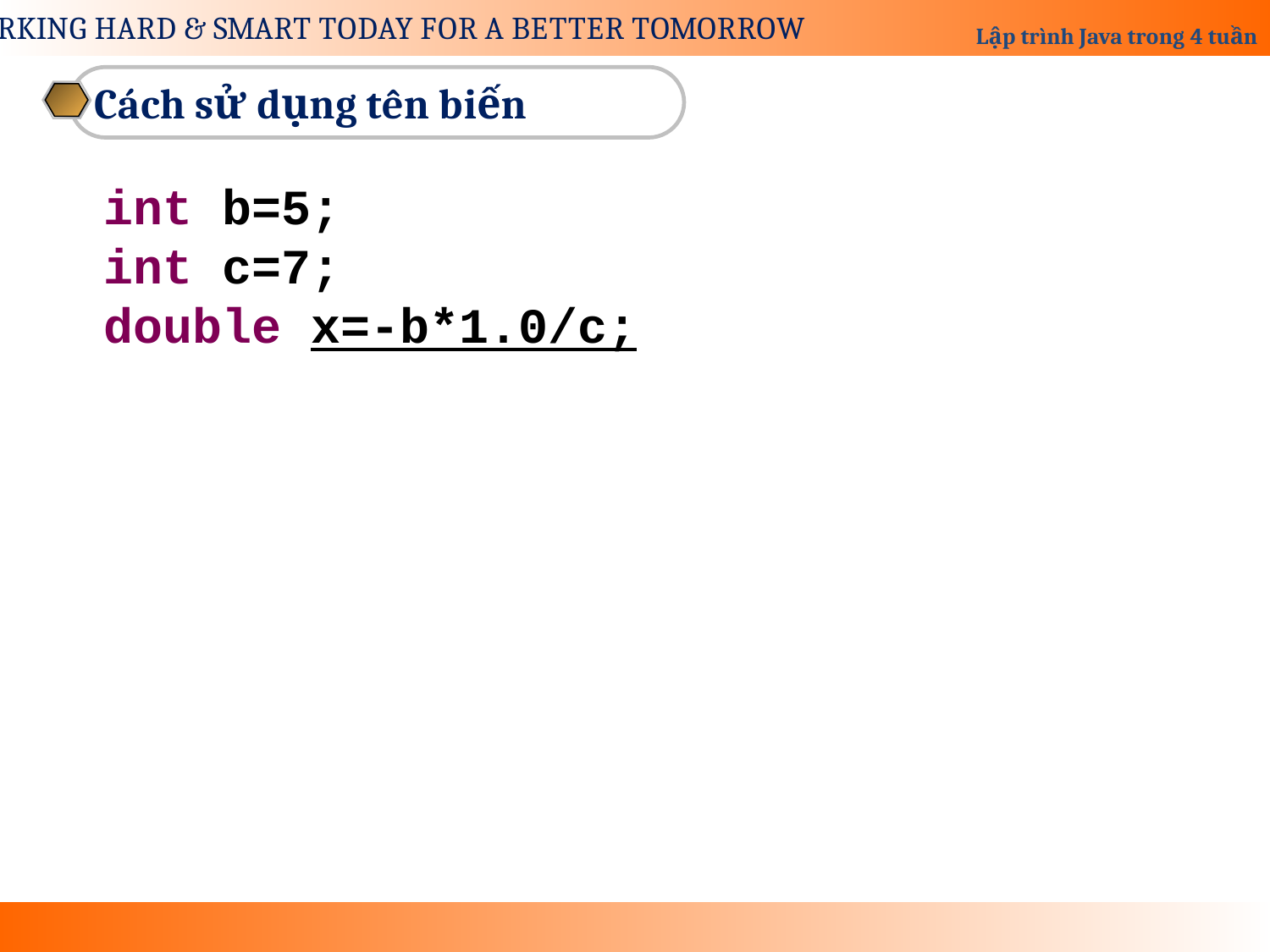

Cách sử dụng tên biến

int b=5;
int c=7;
double x=-b*1.0/c;